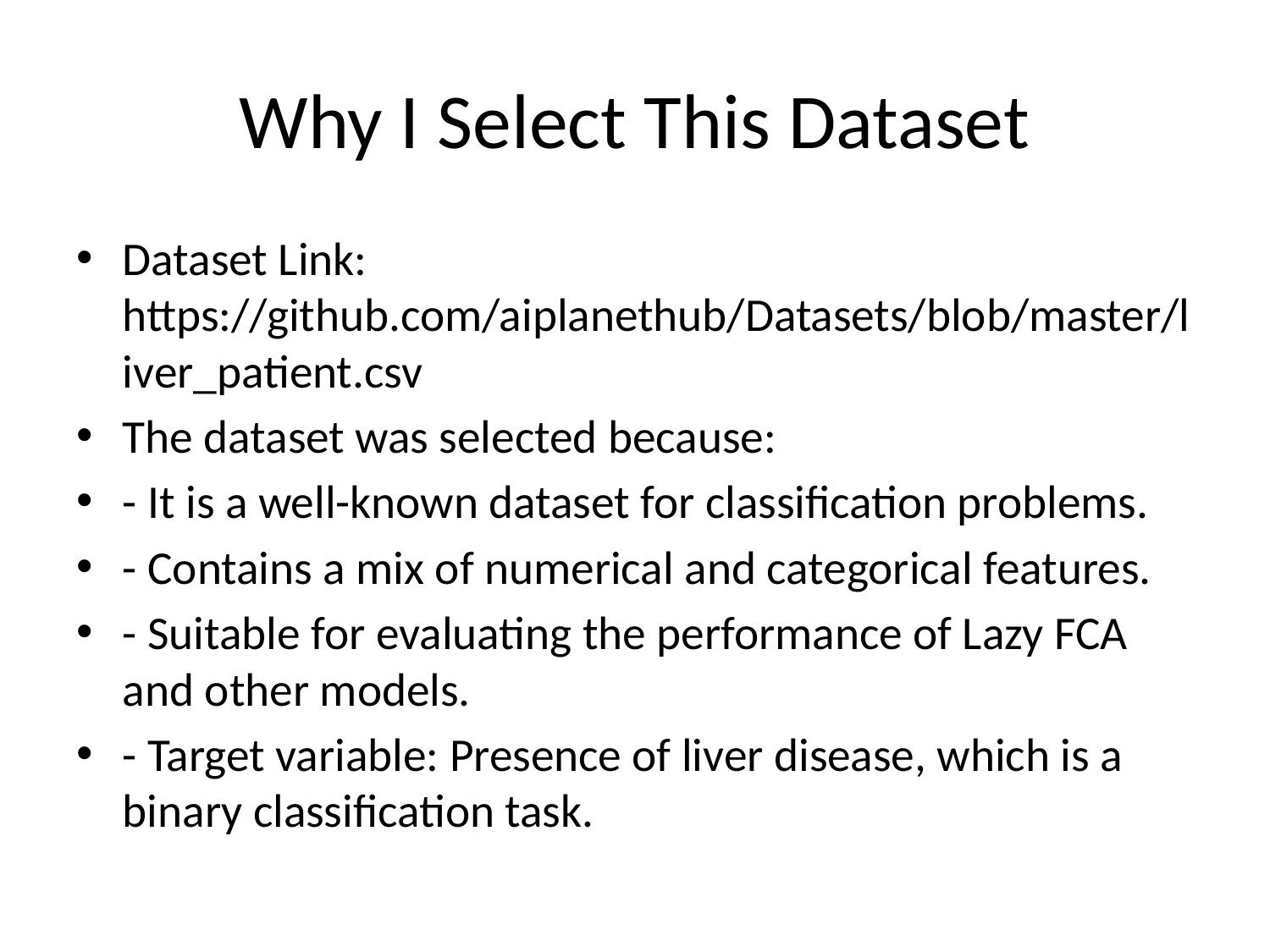

# Why I Select This Dataset
Dataset Link: https://github.com/aiplanethub/Datasets/blob/master/liver_patient.csv
The dataset was selected because:
- It is a well-known dataset for classification problems.
- Contains a mix of numerical and categorical features.
- Suitable for evaluating the performance of Lazy FCA and other models.
- Target variable: Presence of liver disease, which is a binary classification task.